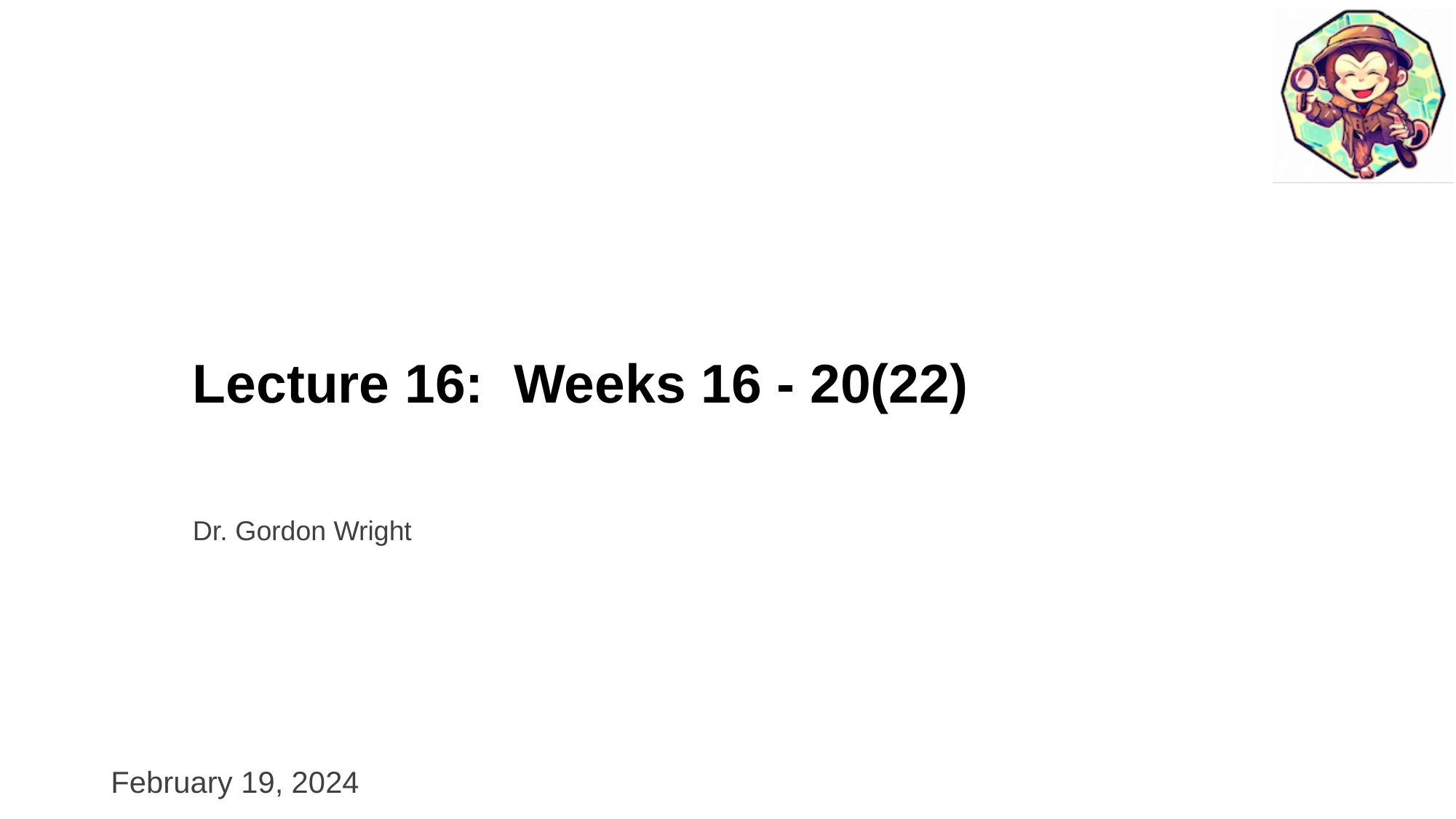

# Lecture 16:  Weeks 16 - 20(22)
Dr. Gordon Wright
February 19, 2024